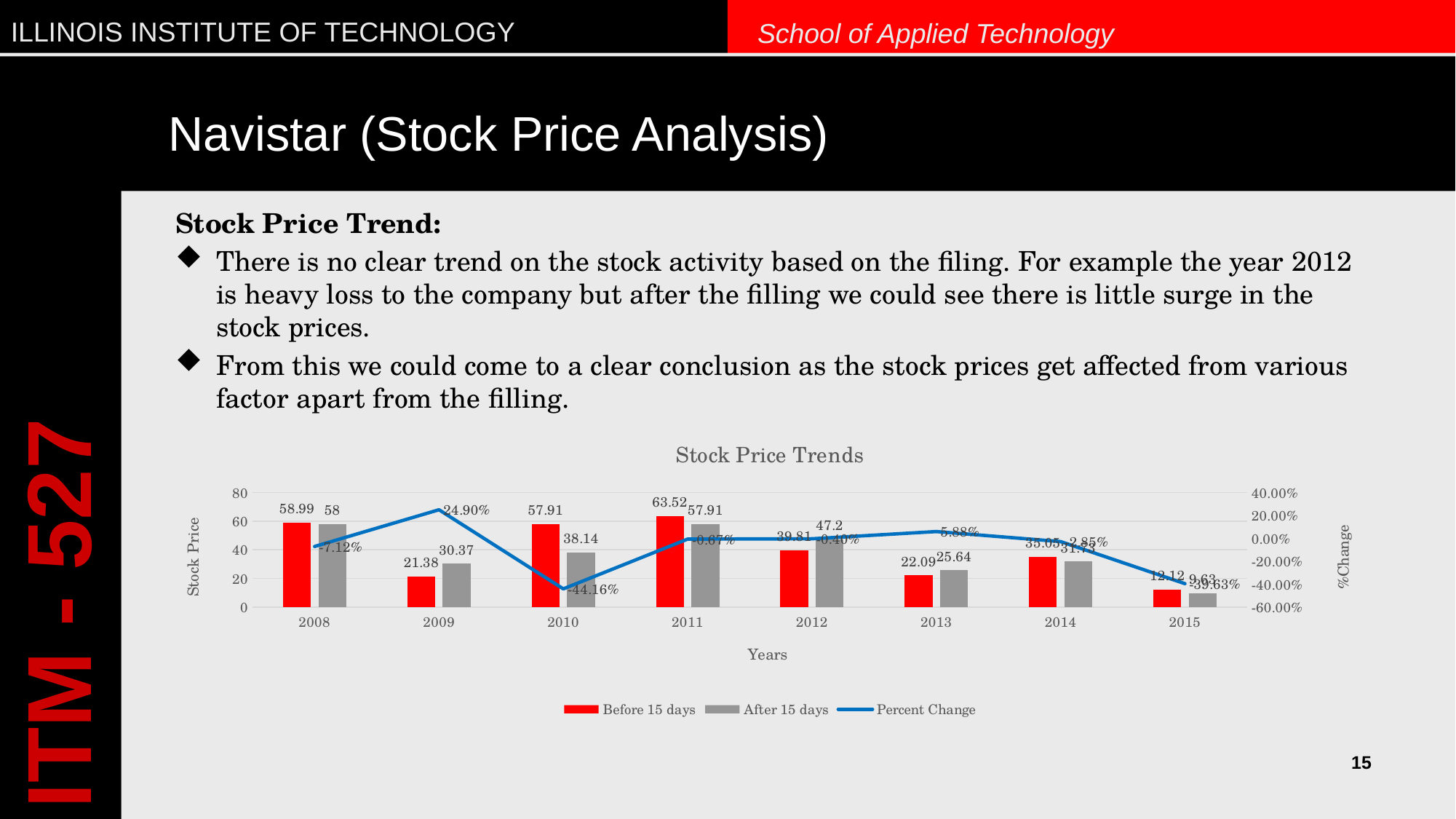

# Navistar (Stock Price Analysis)
Stock Price Trend:
There is no clear trend on the stock activity based on the filing. For example the year 2012 is heavy loss to the company but after the filling we could see there is little surge in the stock prices.
From this we could come to a clear conclusion as the stock prices get affected from various factor apart from the filling.

### Chart: Stock Price Trends

| Category | Before 15 days | After 15 days | Percent Change |
|---|---|---|---|
| 2008 | 58.99 | 58.0 | -0.0712 |
| 2009 | 21.38 | 30.37 | 0.249 |
| 2010 | 57.91 | 38.14 | -0.4416 |
| 2011 | 63.52 | 57.91 | -0.0067 |
| 2012 | 39.81 | 47.2 | -0.004 |
| 2013 | 22.09 | 25.64 | 0.0588 |
| 2014 | 35.05 | 31.73 | -0.0285 |
| 2015 | 12.12 | 9.63 | -0.3963 |
15